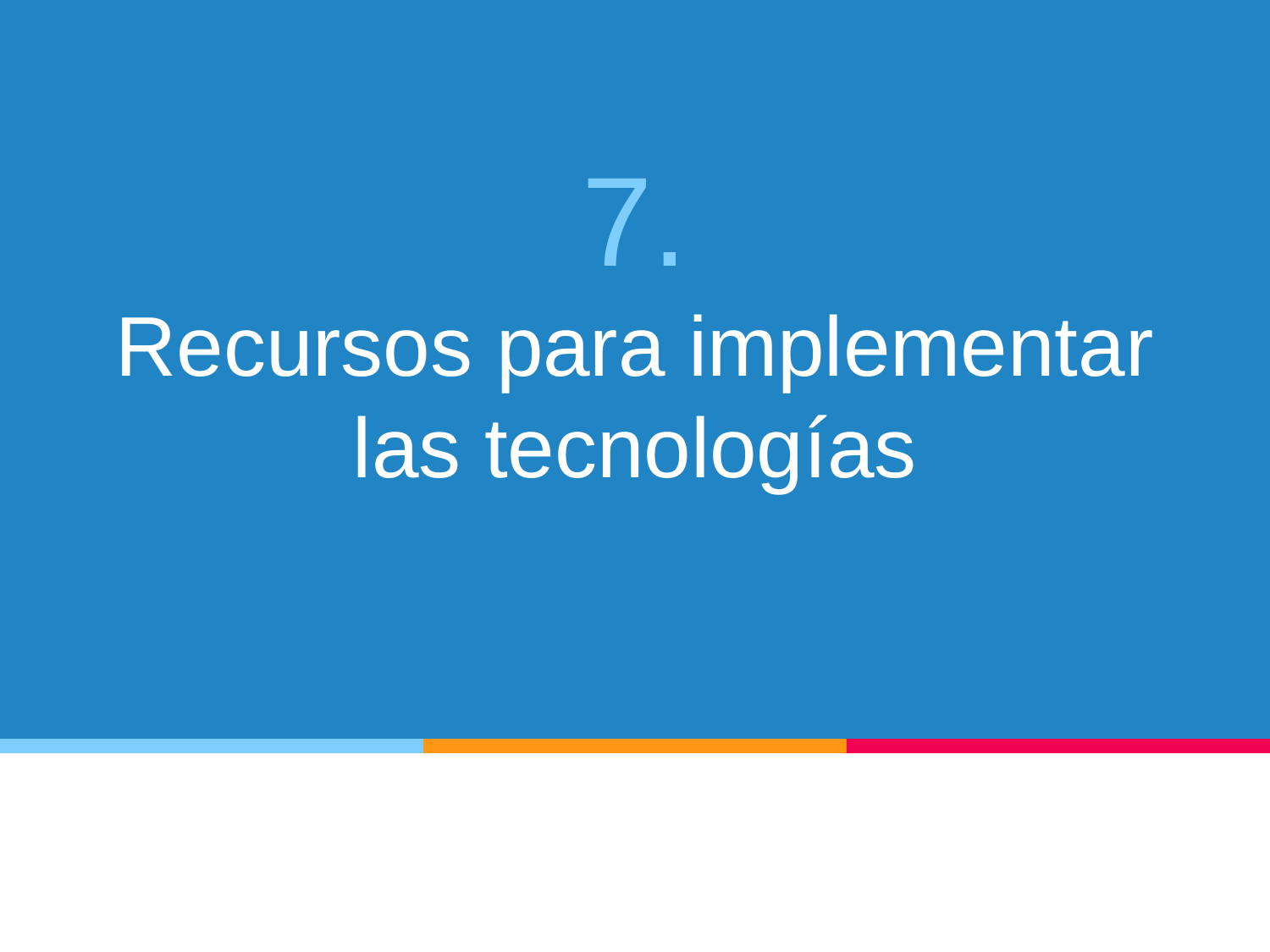

# 7.
Recursos para implementar las tecnologías